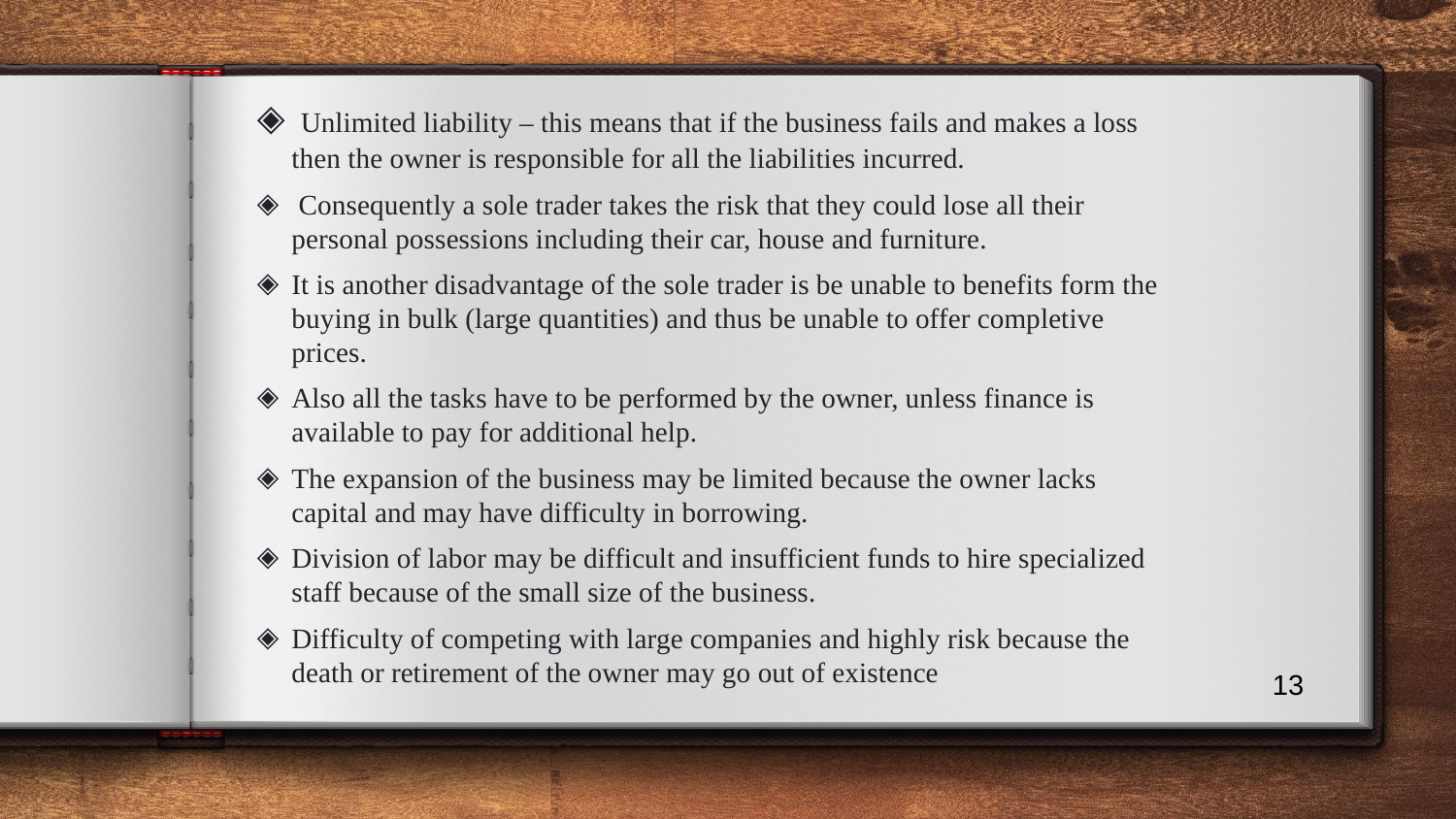

Unlimited liability – this means that if the business fails and makes a loss then the owner is responsible for all the liabilities incurred.
 Consequently a sole trader takes the risk that they could lose all their personal possessions including their car, house and furniture.
It is another disadvantage of the sole trader is be unable to benefits form the buying in bulk (large quantities) and thus be unable to offer completive prices.
Also all the tasks have to be performed by the owner, unless finance is available to pay for additional help.
The expansion of the business may be limited because the owner lacks capital and may have difficulty in borrowing.
Division of labor may be difficult and insufficient funds to hire specialized staff because of the small size of the business.
Difficulty of competing with large companies and highly risk because the death or retirement of the owner may go out of existence
13